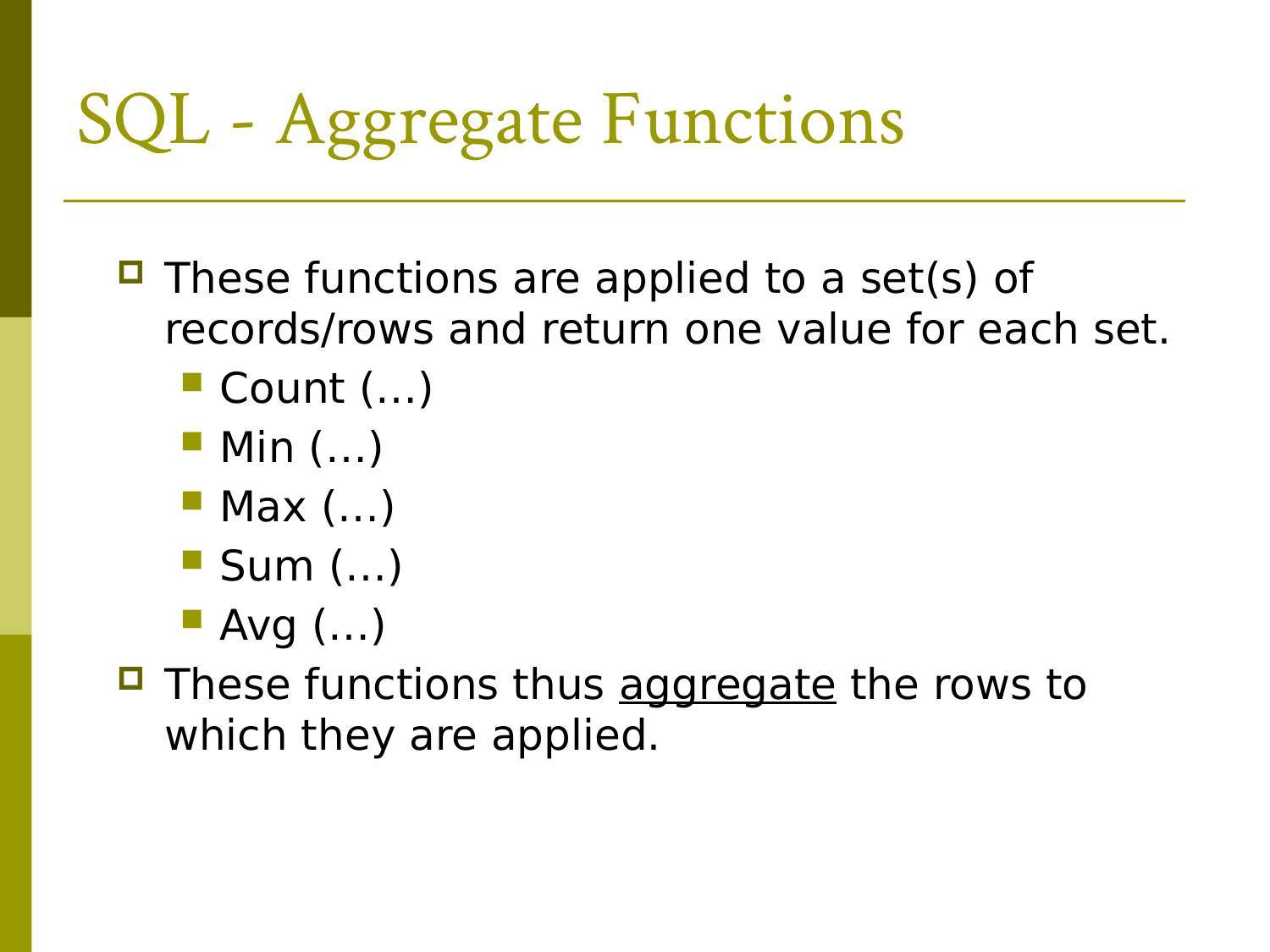

# SQL - Aggregate Functions

These functions are applied to a set(s) of records/rows and return one value for each set.
Count (…)
Min (…)
Max (…)
Sum (…)
Avg (…)
These functions thus aggregate the rows to which they are applied.